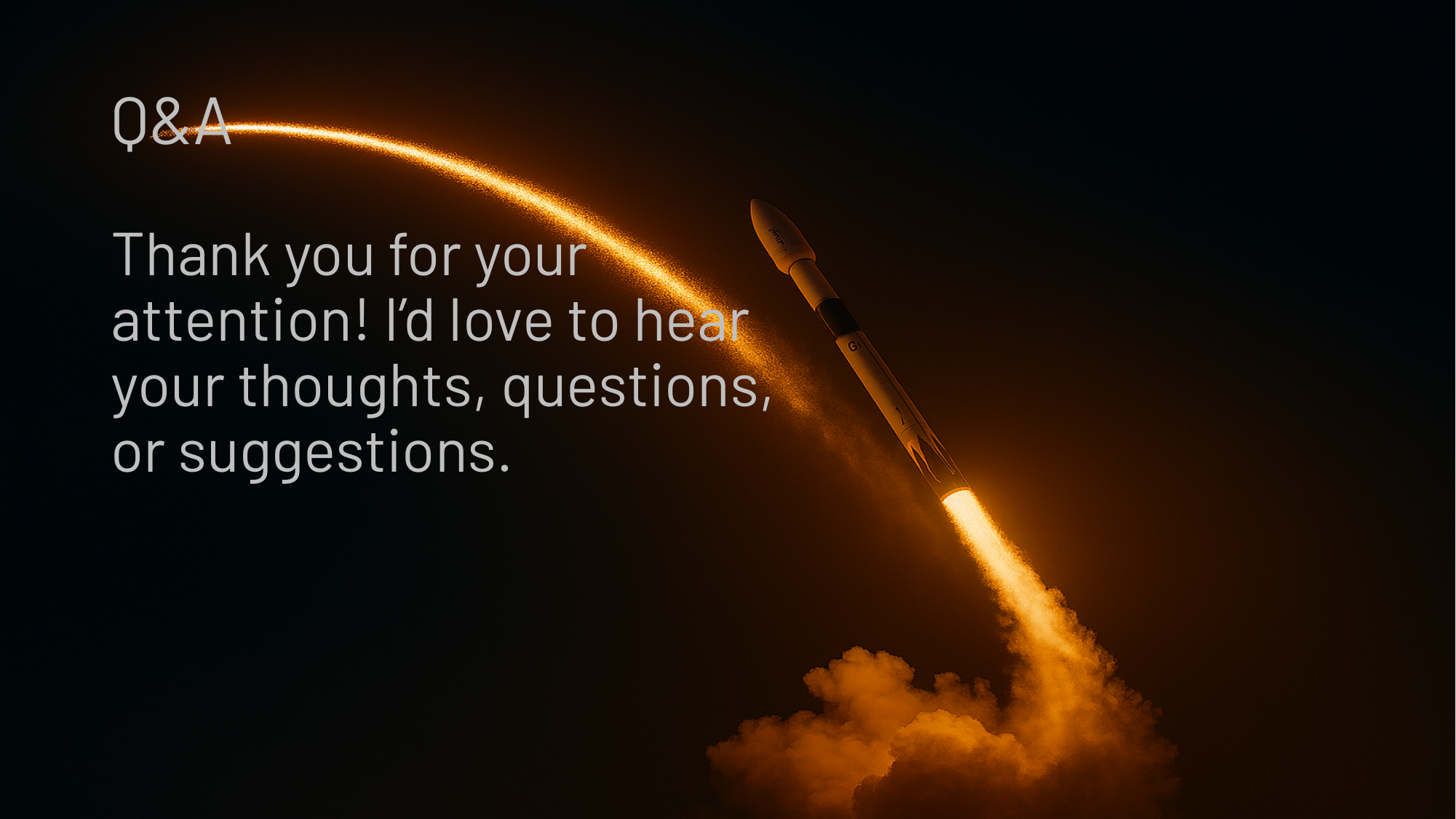

# Q&A
Thank you for your attention! I’d love to hear your thoughts, questions, or suggestions.